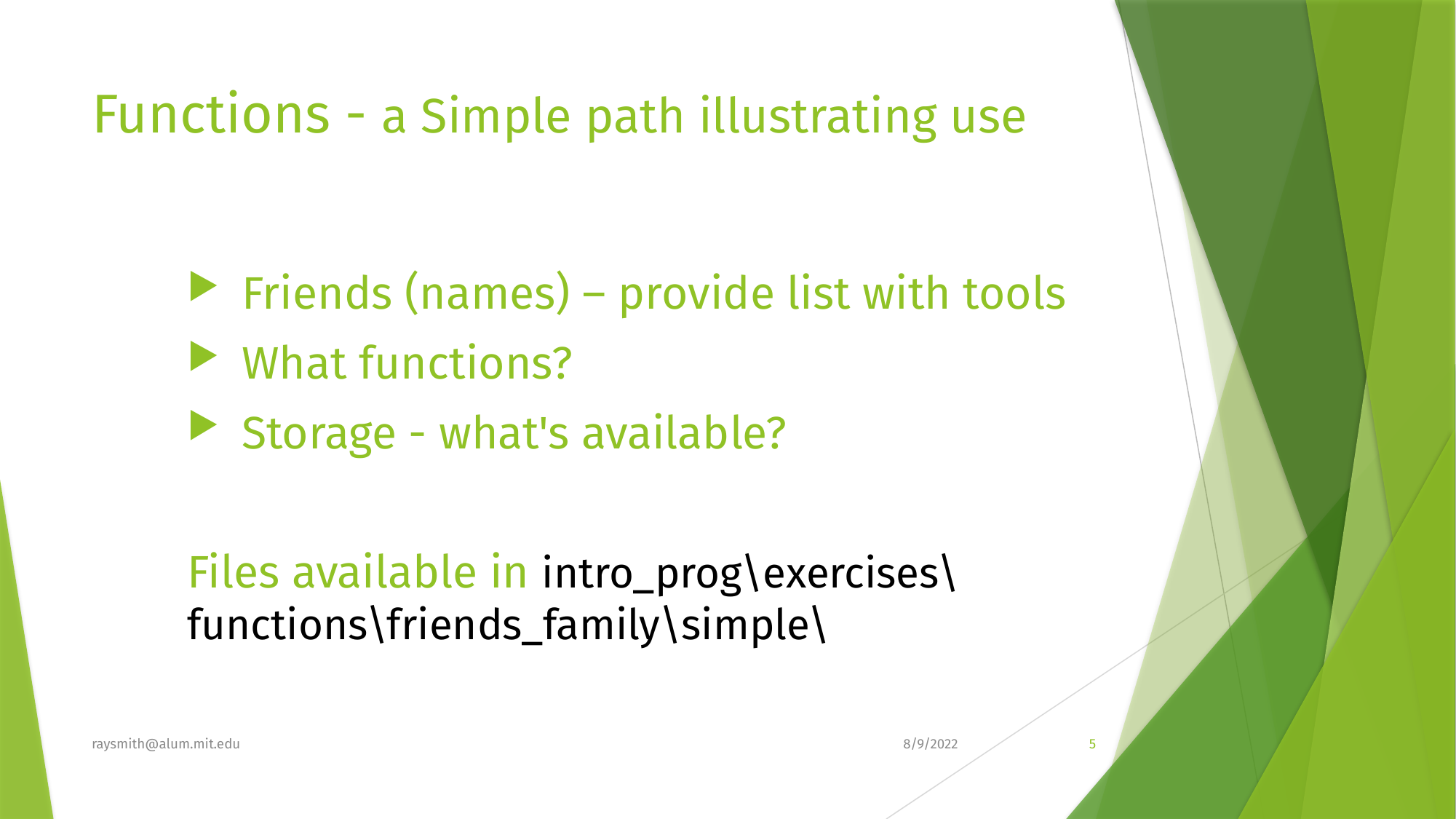

# Functions - a Simple path illustrating use
Friends (names) – provide list with tools
What functions?
Storage - what's available?

Files available in intro_prog\exercises\functions\friends_family\simple\
raysmith@alum.mit.edu
8/9/2022
5